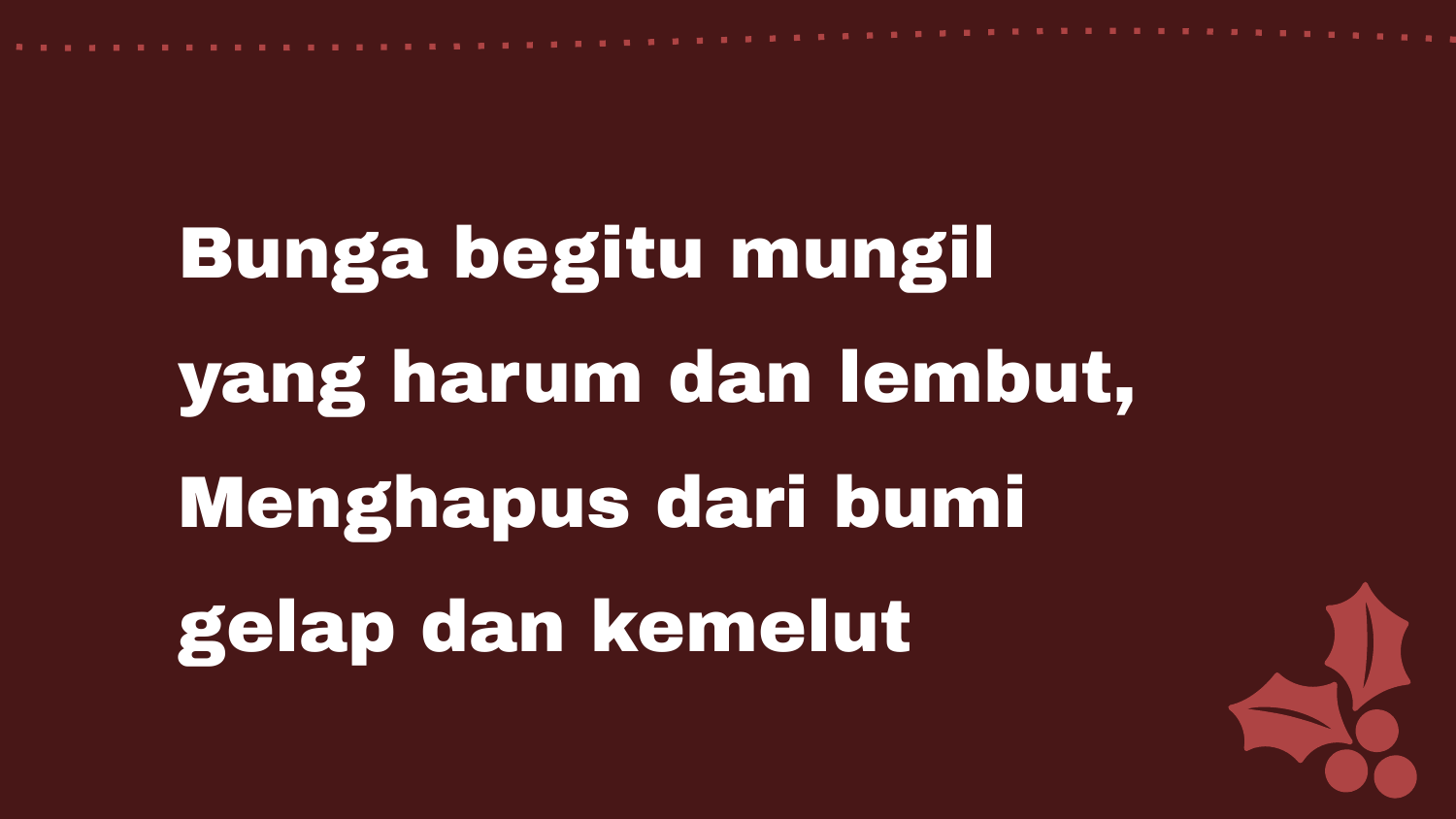

Bunga begitu mungil
yang harum dan lembut,
Menghapus dari bumi
gelap dan kemelut